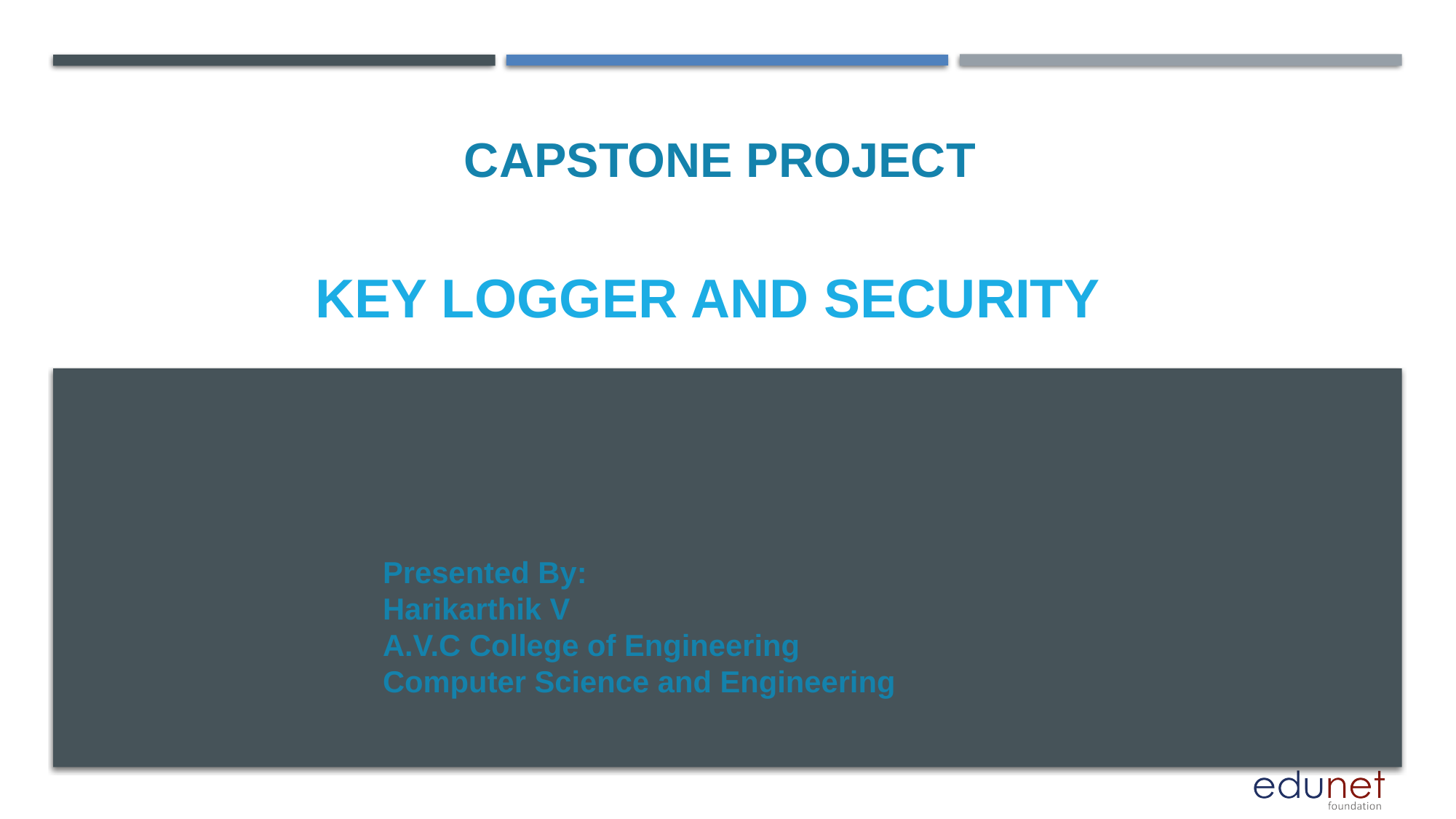

CAPSTONE PROJECT
Key logger and security
Presented By:
Harikarthik V
A.V.C College of Engineering
Computer Science and Engineering